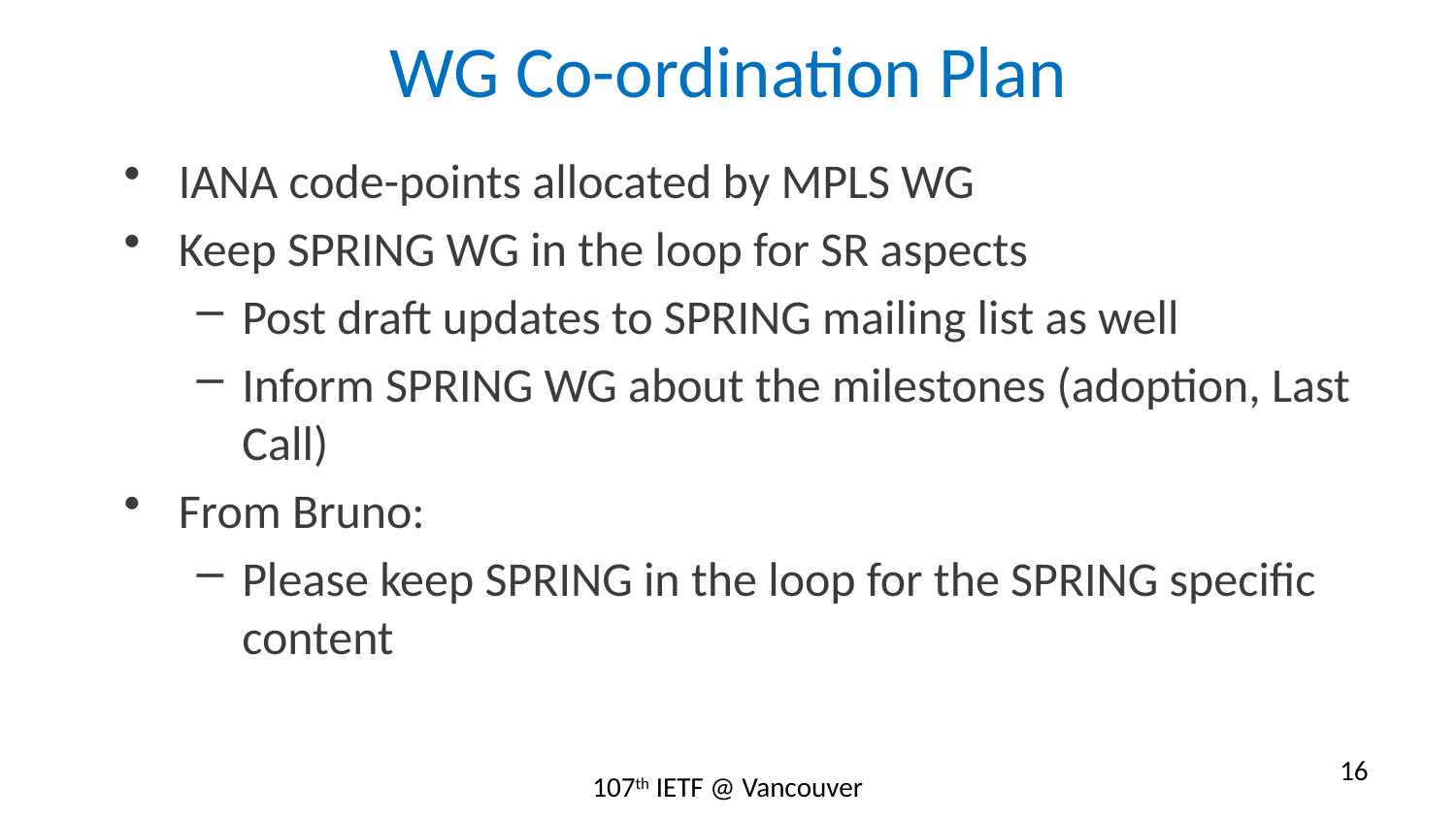

# WG Co-ordination Plan
IANA code-points allocated by MPLS WG
Keep SPRING WG in the loop for SR aspects
Post draft updates to SPRING mailing list as well
Inform SPRING WG about the milestones (adoption, Last Call)
From Bruno:
Please keep SPRING in the loop for the SPRING specific content

16
107th IETF @ Vancouver